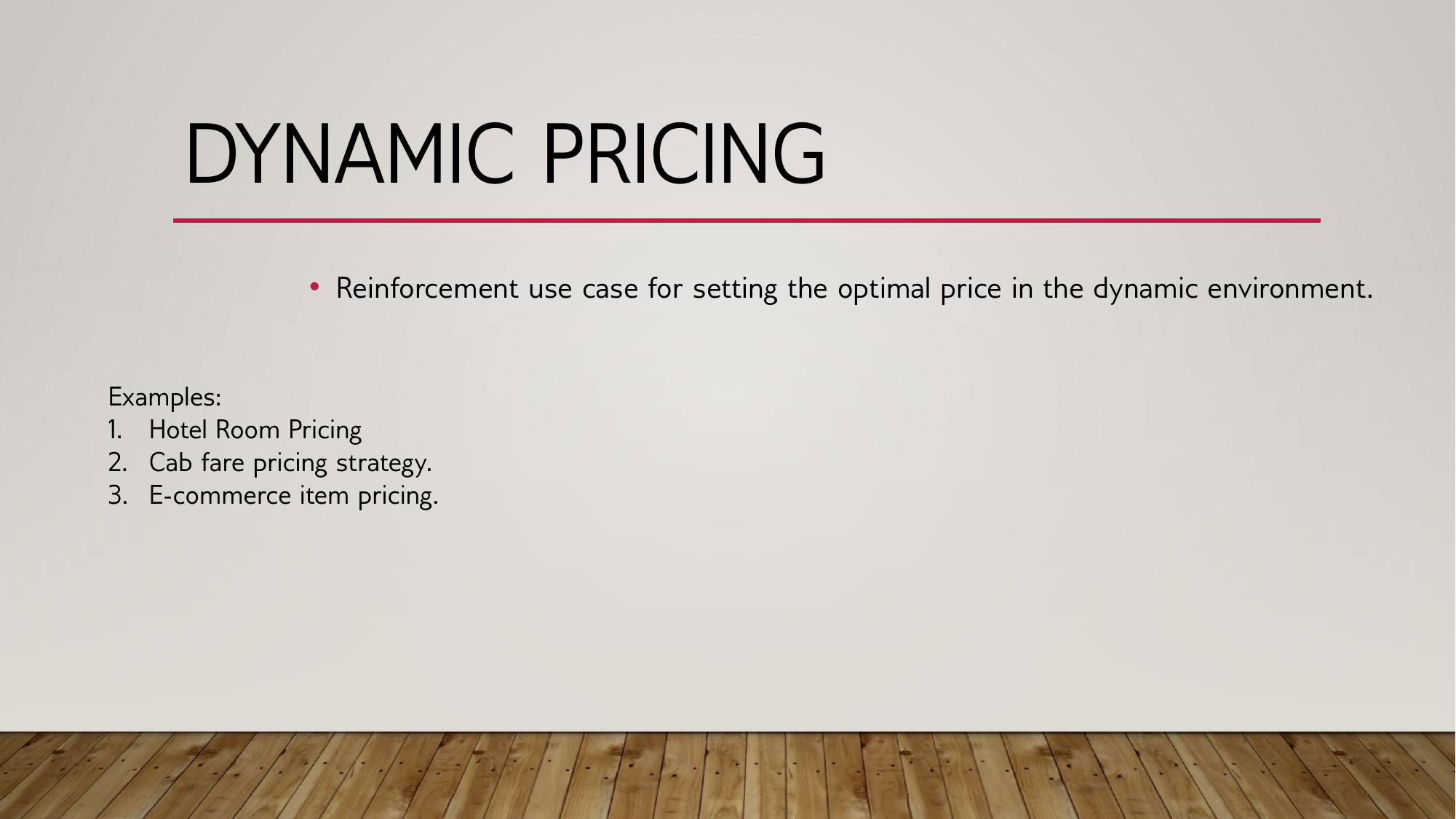

# Dynamic pricing
Reinforcement use case for setting the optimal price in the dynamic environment.
Examples:
Hotel Room Pricing
Cab fare pricing strategy.
E-commerce item pricing.